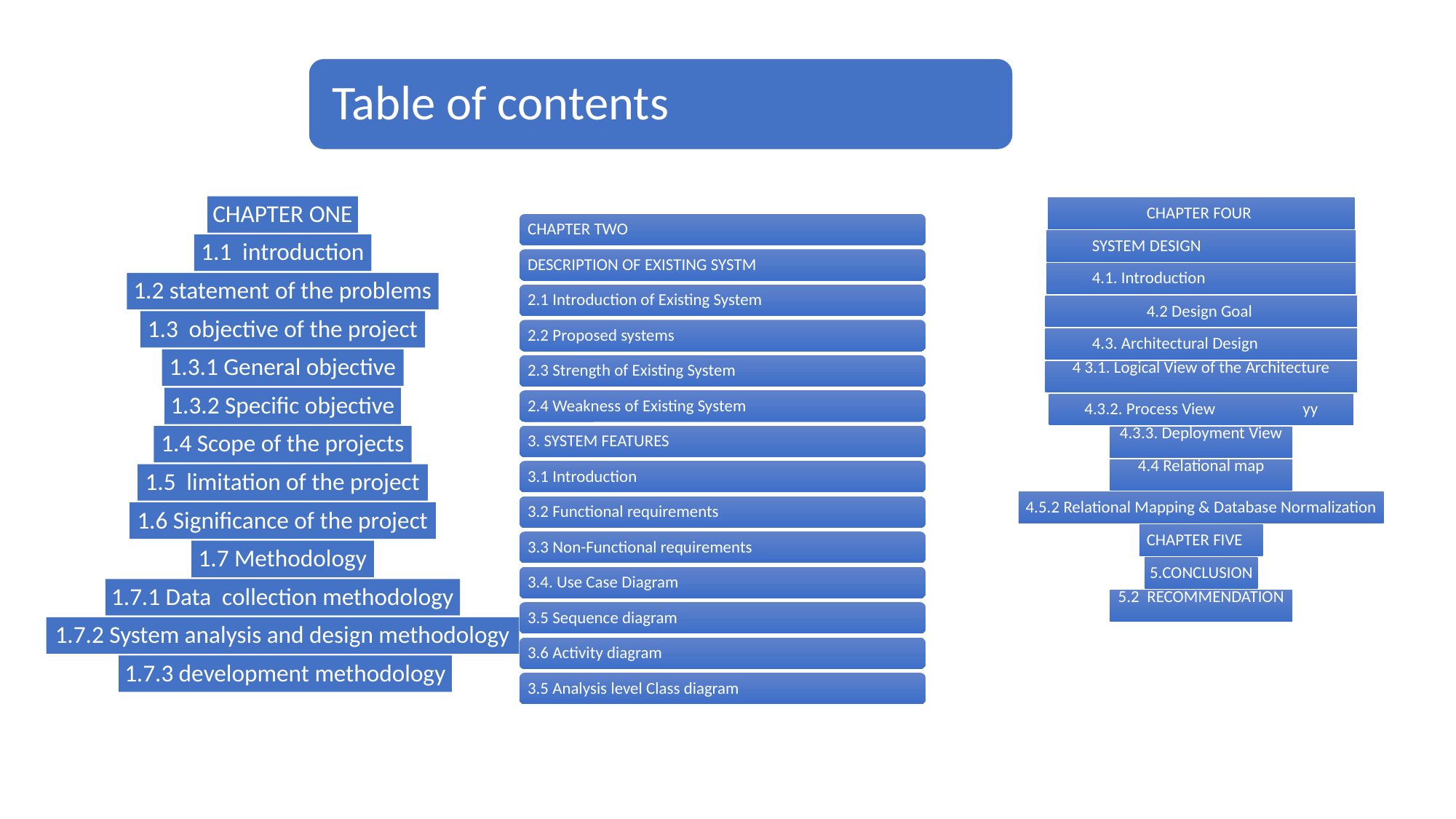

Table of contents
CHAPTER ONE
1.1  introduction
1.2 statement of the problems
1.3  objective of the project
1.3.1 General objective
1.3.2 Specific objective
1.4 Scope of the projects
1.5  limitation of the project
1.6 Significance of the project
1.7 Methodology
1.7.1 Data  collection methodology
1.7.2 System analysis and design methodology
1.7.3 development methodology
CHAPTER TWO
DESCRIPTION OF EXISTING SYSTM
2.1 Introduction of Existing System
2.2 Proposed systems
2.3 Strength of Existing System
2.4 Weakness of Existing System
3. SYSTEM FEATURES
3.1 Introduction
3.2 Functional requirements
3.3 Non-Functional requirements
3.4. Use Case Diagram
3.5 Sequence diagram
3.6 Activity diagram
3.5 Analysis level Class diagram
CHAPTER FOUR
SYSTEM DESIGN
4.1. Introduction
4.2 Design Goal
4.3. Architectural Design
4 3.1. Logical View of the Architecture
4.3.2. Process View	yy
4.3.3. Deployment View
4.4 Relational map
4.5.2 Relational Mapping & Database Normalization
CHAPTER FIVE
5.CONCLUSION
5.2  RECOMMENDATION